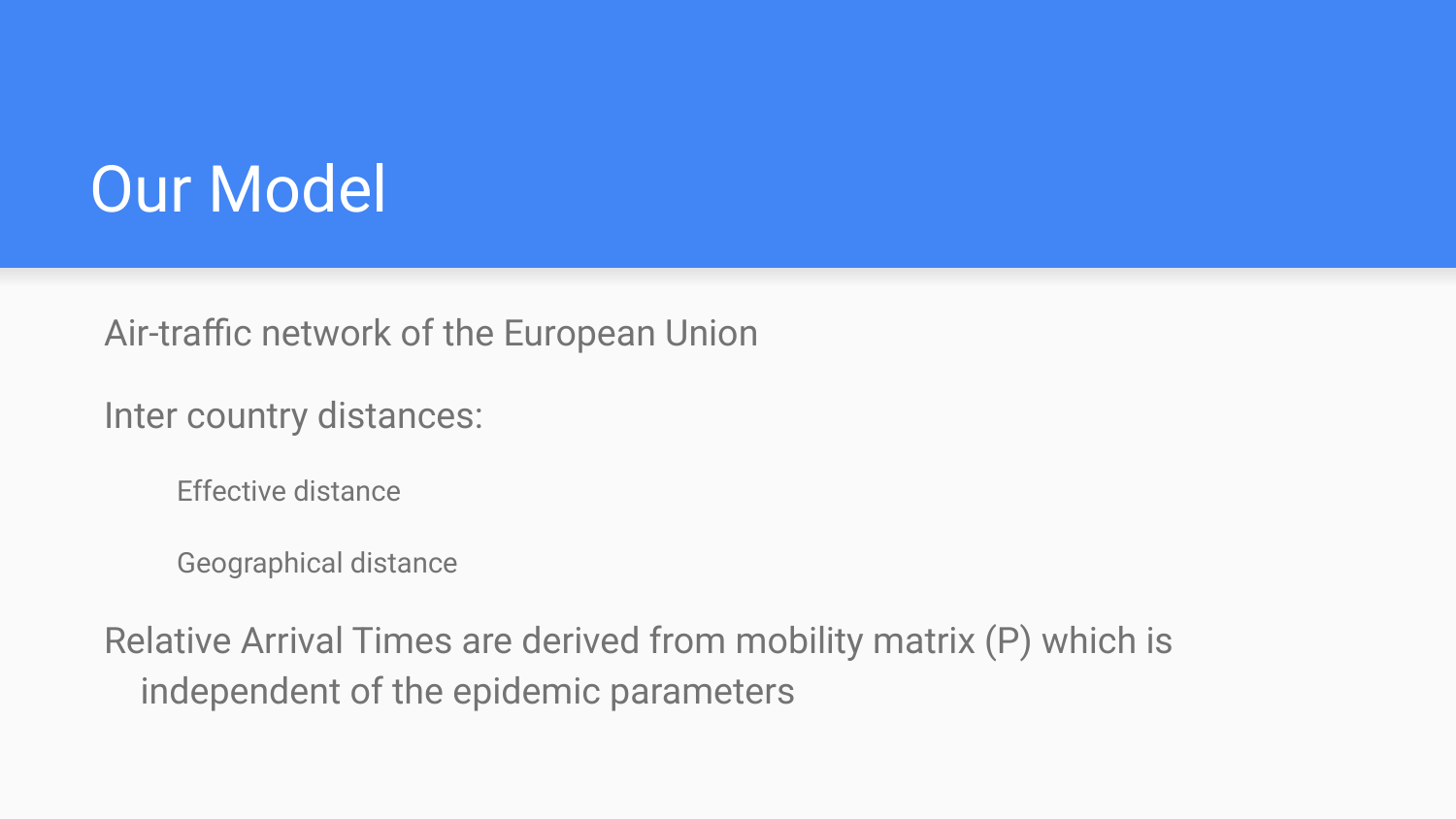

# Our Model
Air-traffic network of the European Union
Inter country distances:
Effective distance
Geographical distance
Relative Arrival Times are derived from mobility matrix (P) which is independent of the epidemic parameters